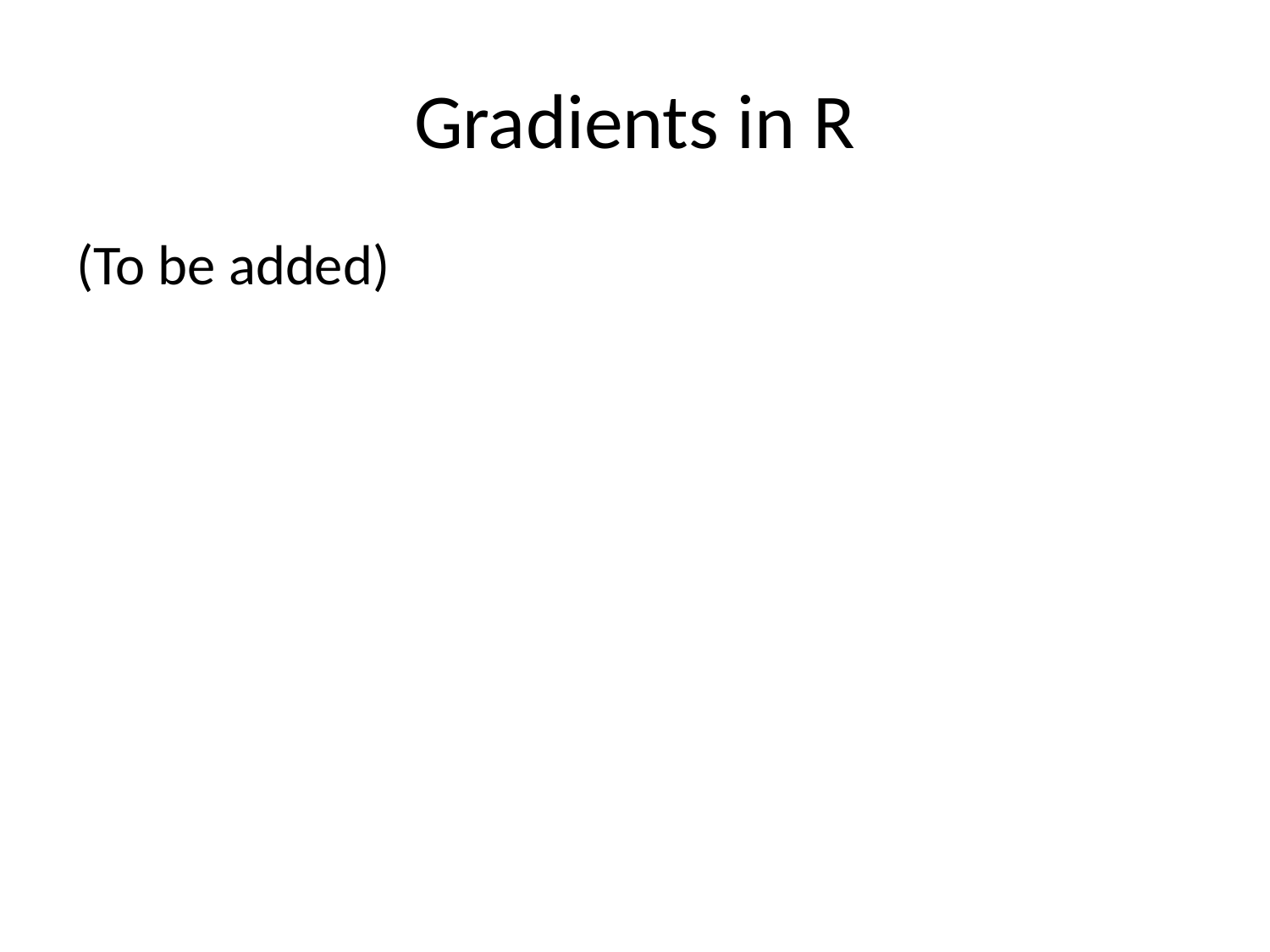

# Gradients in R
(To be added)